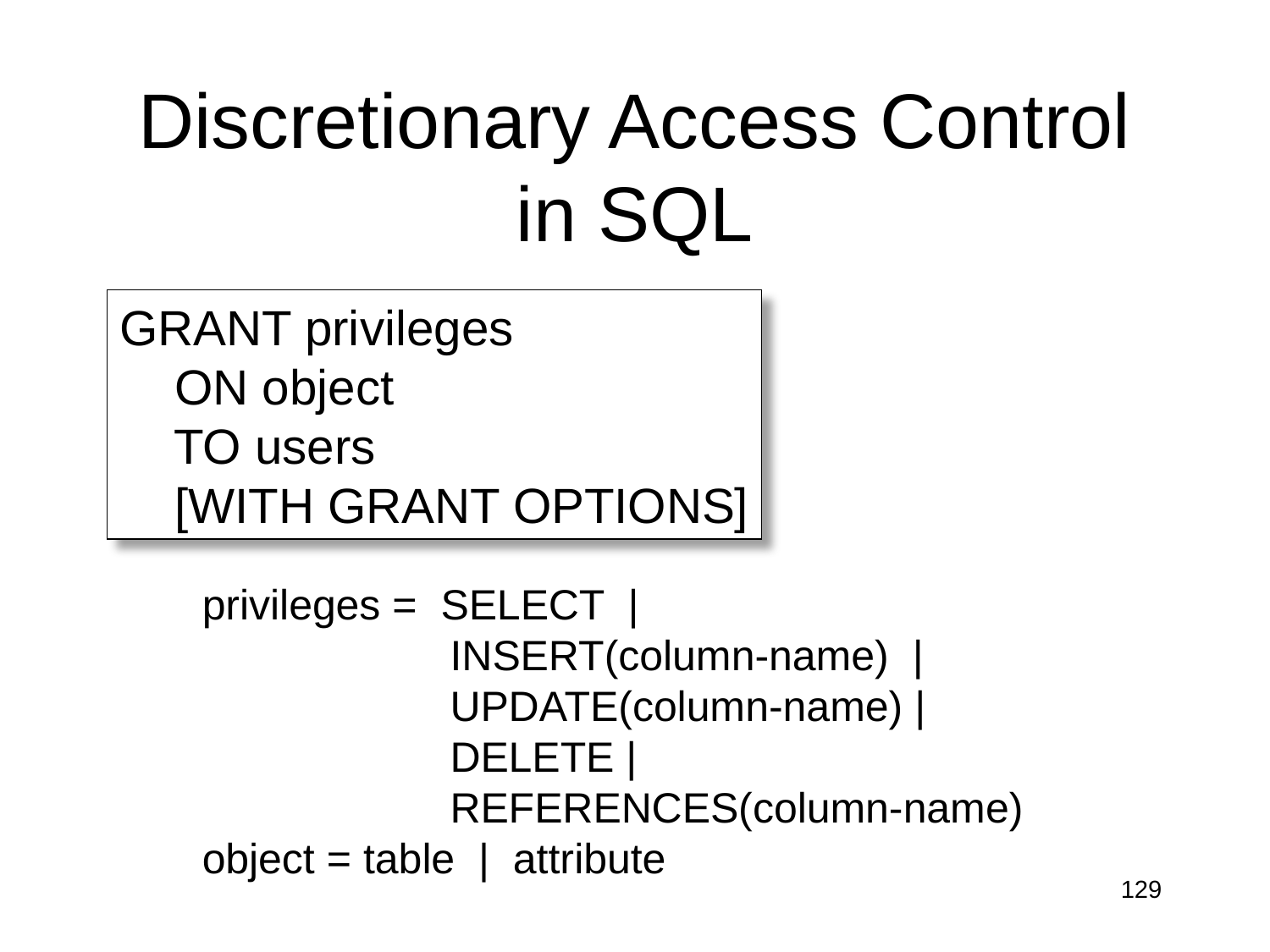

# Discretionary Access Control in SQL
GRANT privileges
    ON object
    TO users
    [WITH GRANT OPTIONS]
privileges =  SELECT  |
                     INSERT(column-name)  |
                     UPDATE(column-name) |
                     DELETE |
                     REFERENCES(column-name)
object = table  |  attribute
129